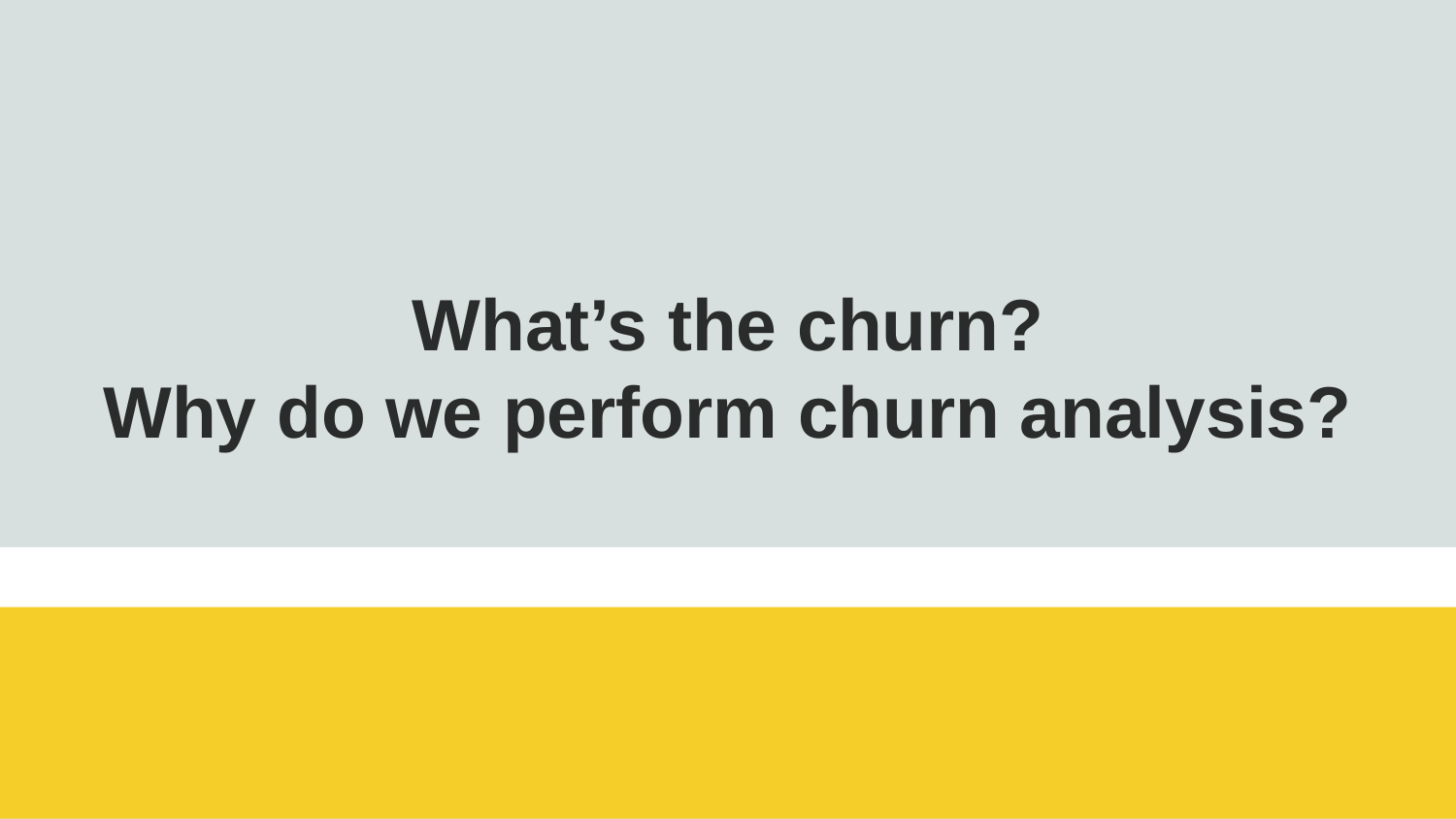

# What’s the churn?
Why do we perform churn analysis?